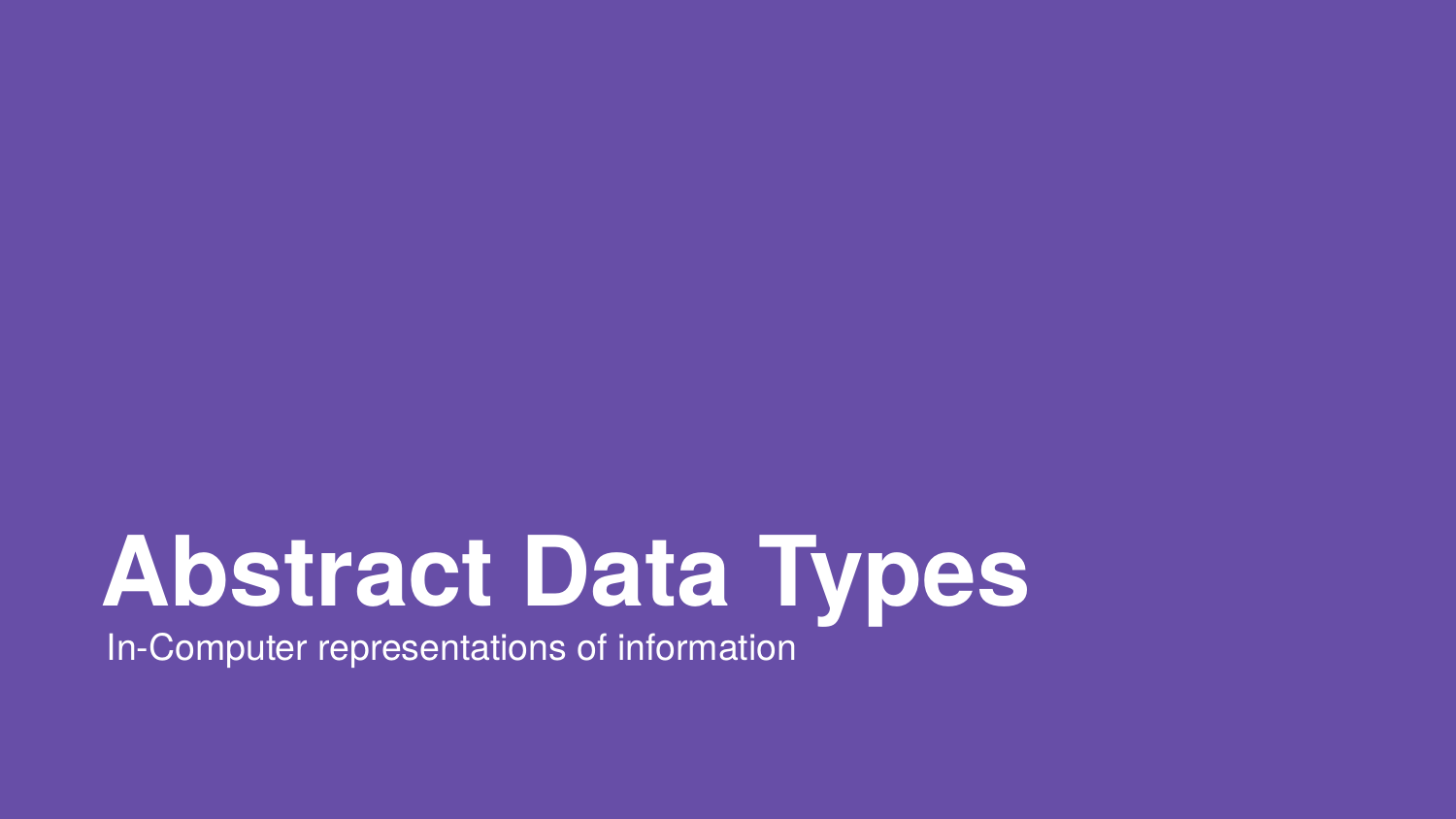

Abstract Data Types

In-Computer representations of information